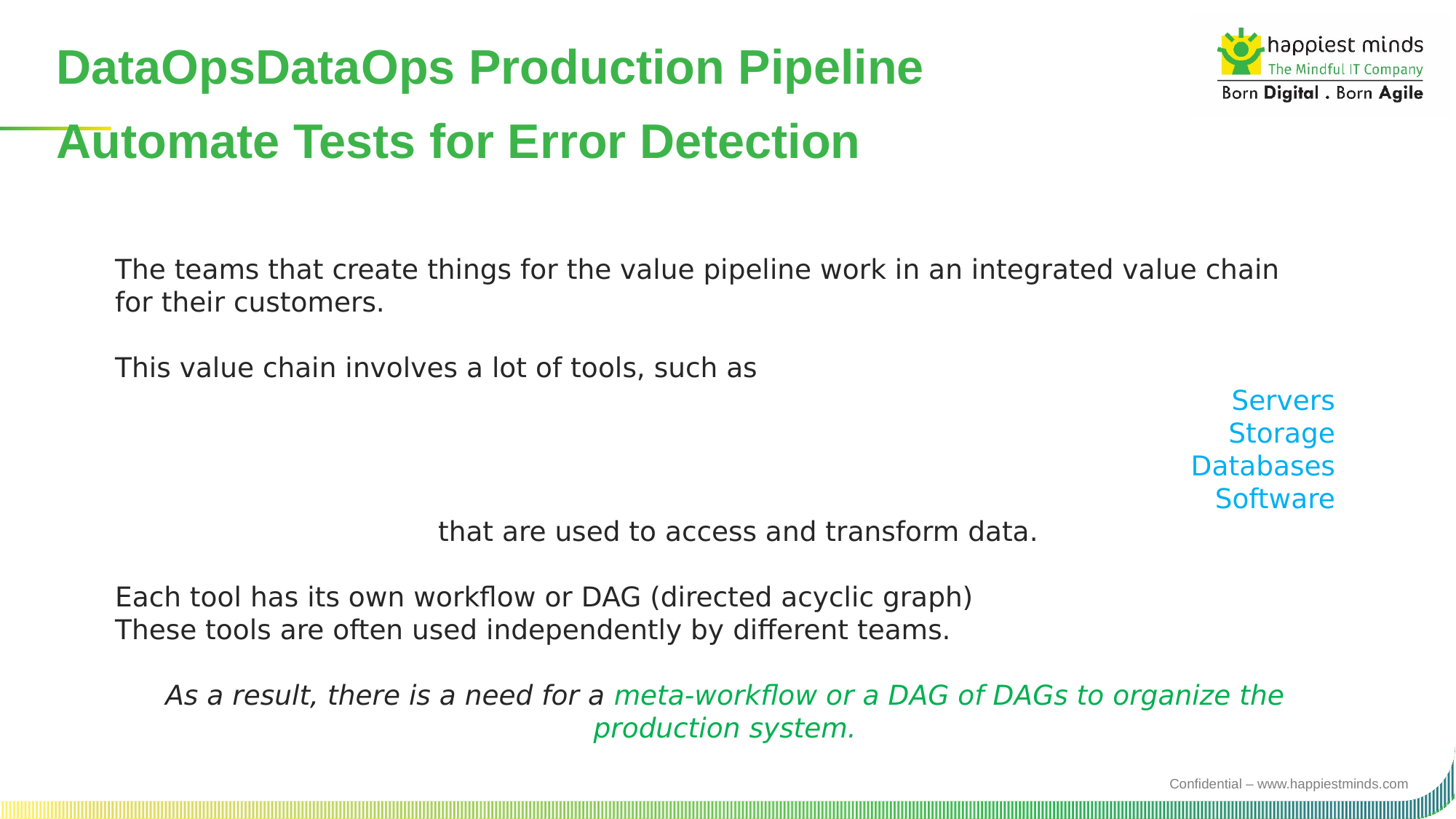

DataOpsDataOps Production Pipeline
Automate Tests for Error Detection

The teams that create things for the value pipeline work in an integrated value chain for their customers.

This value chain involves a lot of tools, such as
Servers
Storage
Databases
Software
                                     that are used to access and transform data.

Each tool has its own workflow or DAG (directed acyclic graph)
These tools are often used independently by different teams.

As a result, there is a need for a meta-workflow or a DAG of DAGs to organize the production system.